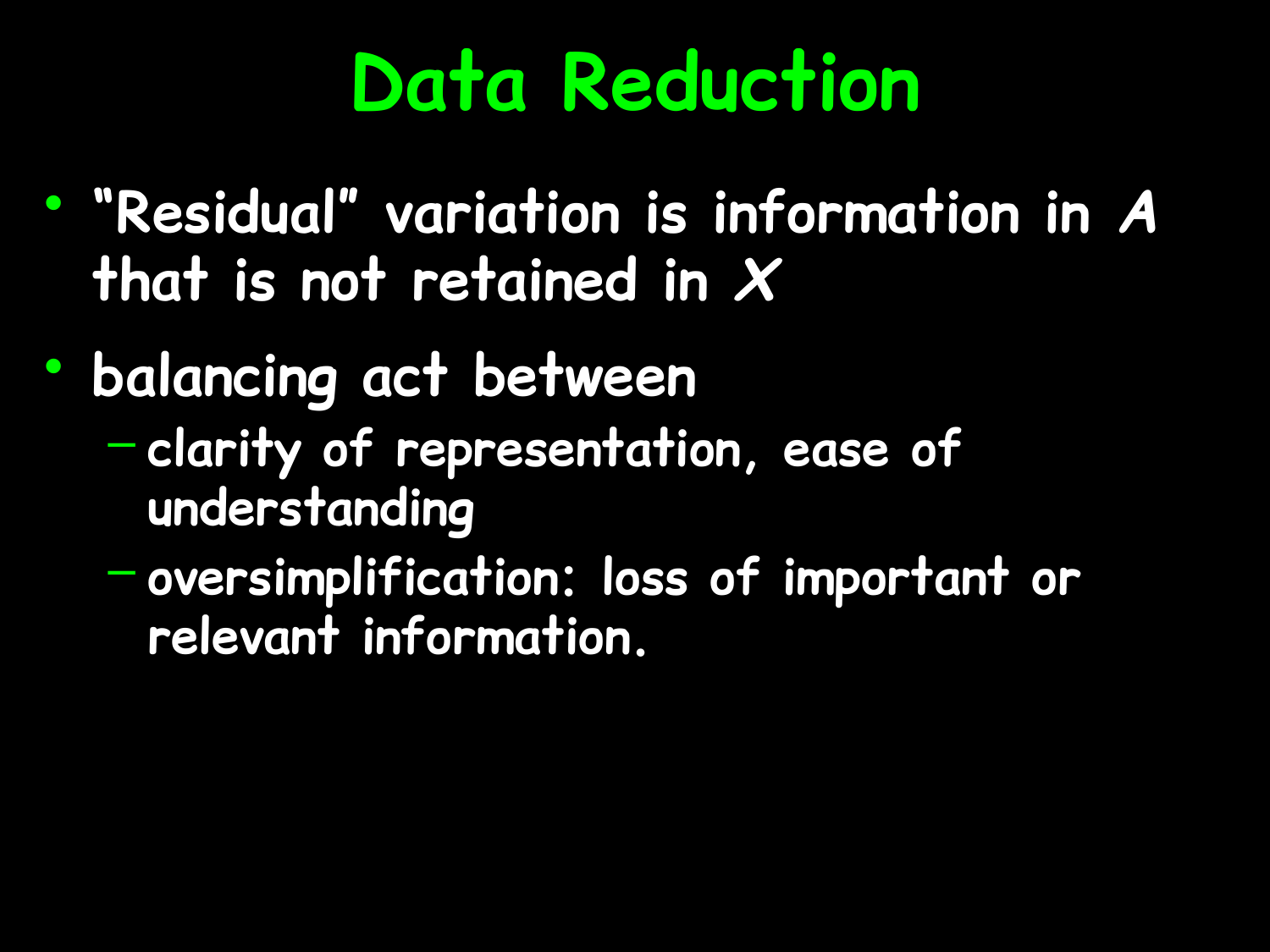

# Data Reduction
“Residual” variation is information in A that is not retained in X
balancing act between
clarity of representation, ease of understanding
oversimplification: loss of important or relevant information.